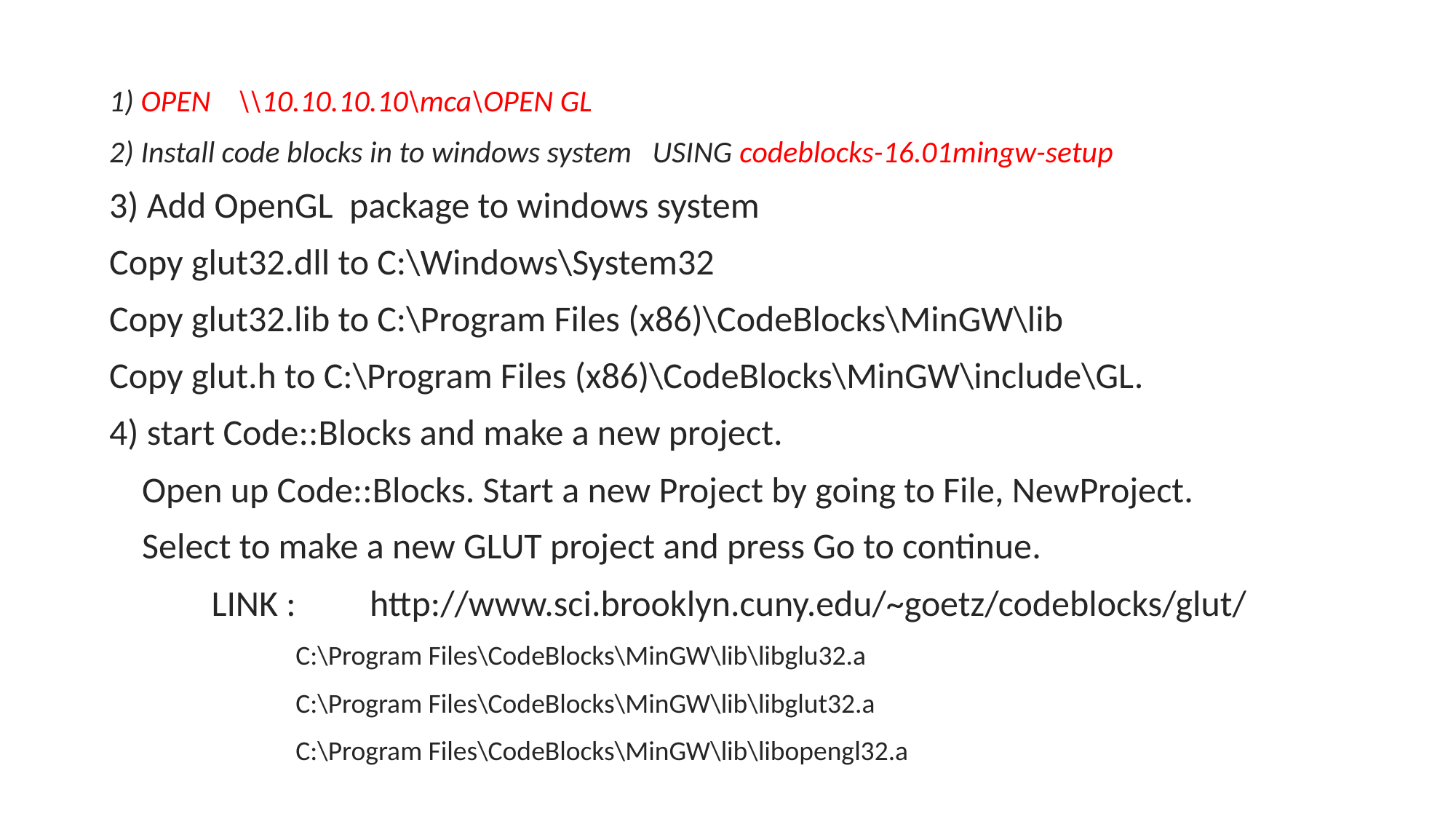

1) OPEN    \\10.10.10.10\mca\OPEN GL
2) Install code blocks in to windows system   USING codeblocks-16.01mingw-setup
3) Add OpenGL  package to windows system
Copy glut32.dll to C:\Windows\System32
Copy glut32.lib to C:\Program Files (x86)\CodeBlocks\MinGW\lib
Copy glut.h to C:\Program Files (x86)\CodeBlocks\MinGW\include\GL.
4) start Code::Blocks and make a new project.
    Open up Code::Blocks. Start a new Project by going to File, NewProject.
    Select to make a new GLUT project and press Go to continue.
LINK :         http://www.sci.brooklyn.cuny.edu/~goetz/codeblocks/glut/
      C:\Program Files\CodeBlocks\MinGW\lib\libglu32.a
      C:\Program Files\CodeBlocks\MinGW\lib\libglut32.a
      C:\Program Files\CodeBlocks\MinGW\lib\libopengl32.a